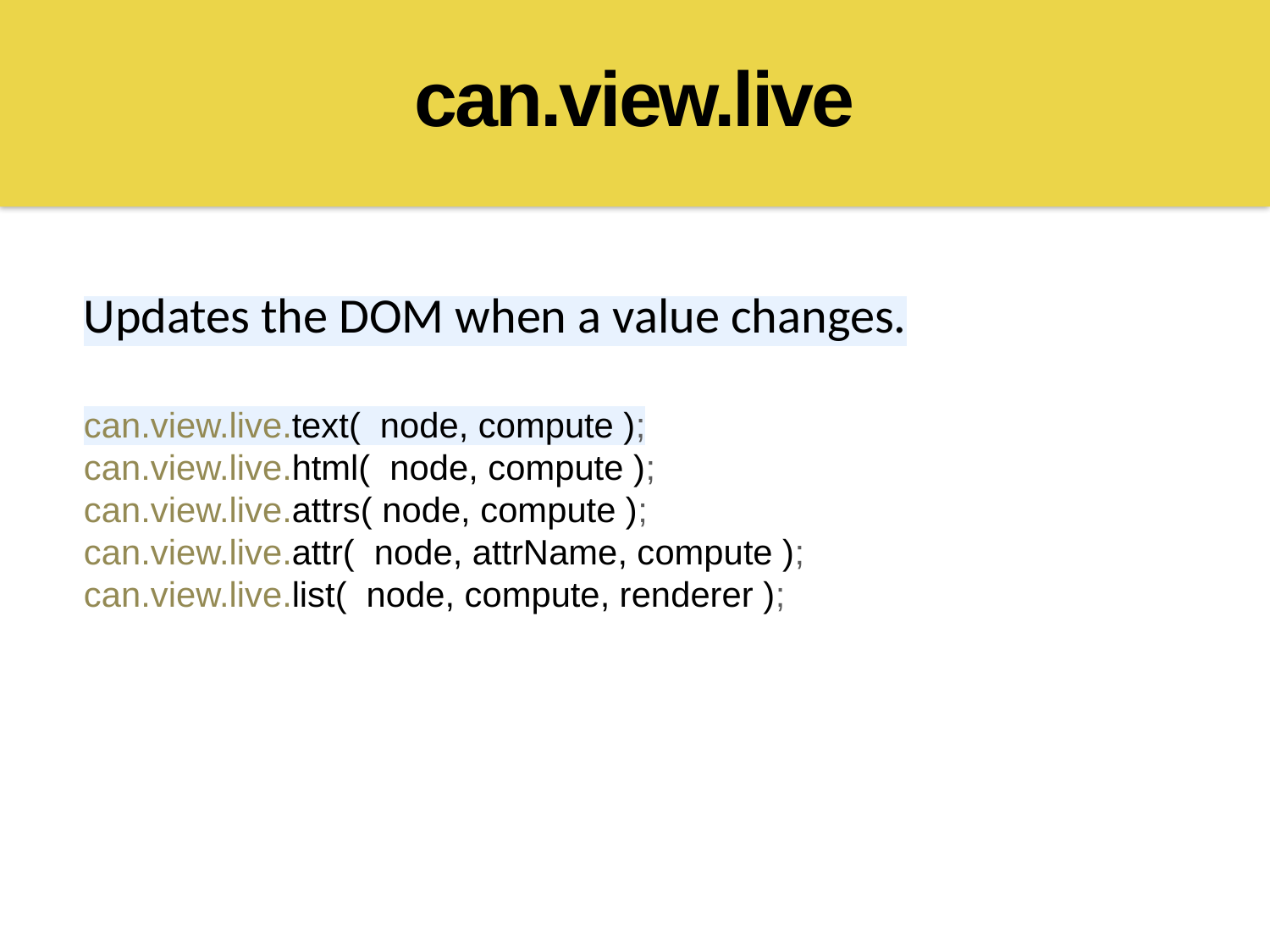

can.view.live
Updates the DOM when a value changes.

can.view.live.text(  node, compute );
can.view.live.html(  node, compute );
can.view.live.attrs( node, compute );
can.view.live.attr(  node, attrName, compute );
can.view.live.list(  node, compute, renderer );